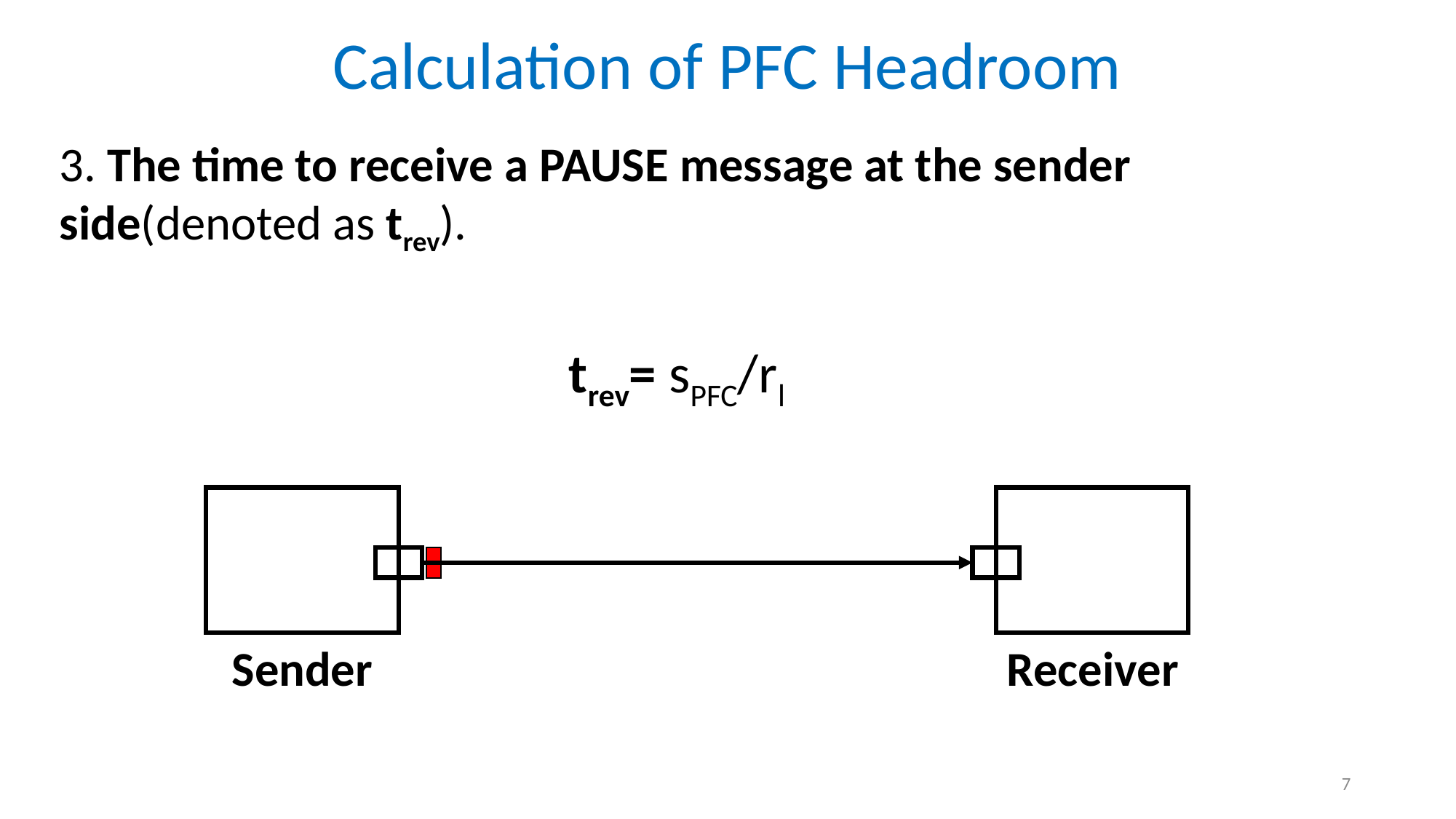

Calculation of PFC Headroom
3. The time to receive a PAUSE message at the sender side(denoted as trev).
trev= sPFC/rl

Receiver
Sender
7